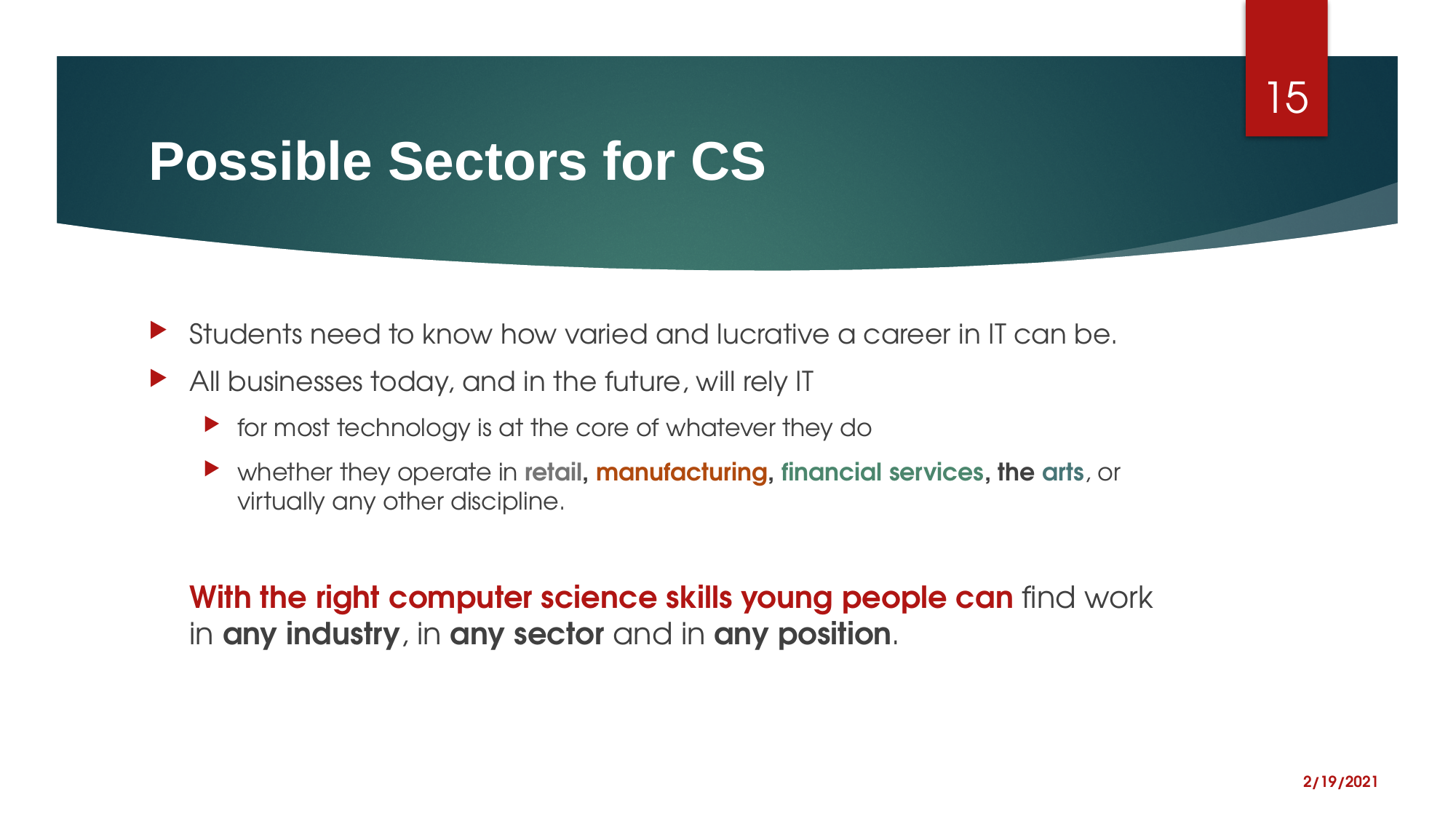

15
# Possible Sectors for CS
Students need to know how varied and lucrative a career in IT can be.
All businesses today, and in the future, will rely IT
for most technology is at the core of whatever they do
whether they operate in retail, manufacturing, financial services, the arts, or virtually any other discipline.

	With the right computer science skills young people can find work in any industry, in any sector and in any position.

2/19/2021